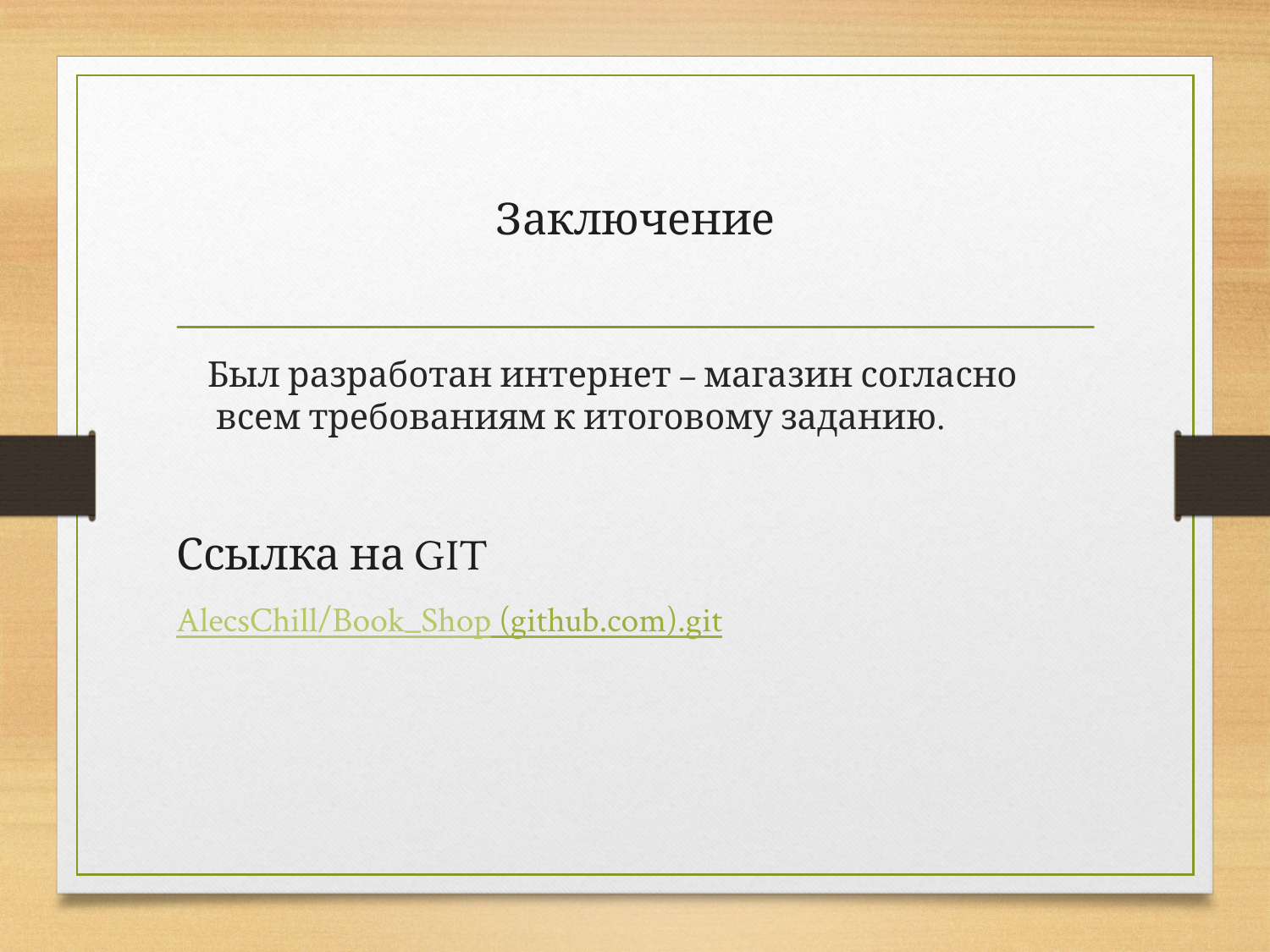

# Заключение
    Был разработан интернет – магазин согласно всем требованиям к итоговому заданию.

Ссылка на GIT
AlecsChill/Book_Shop (github.com).git